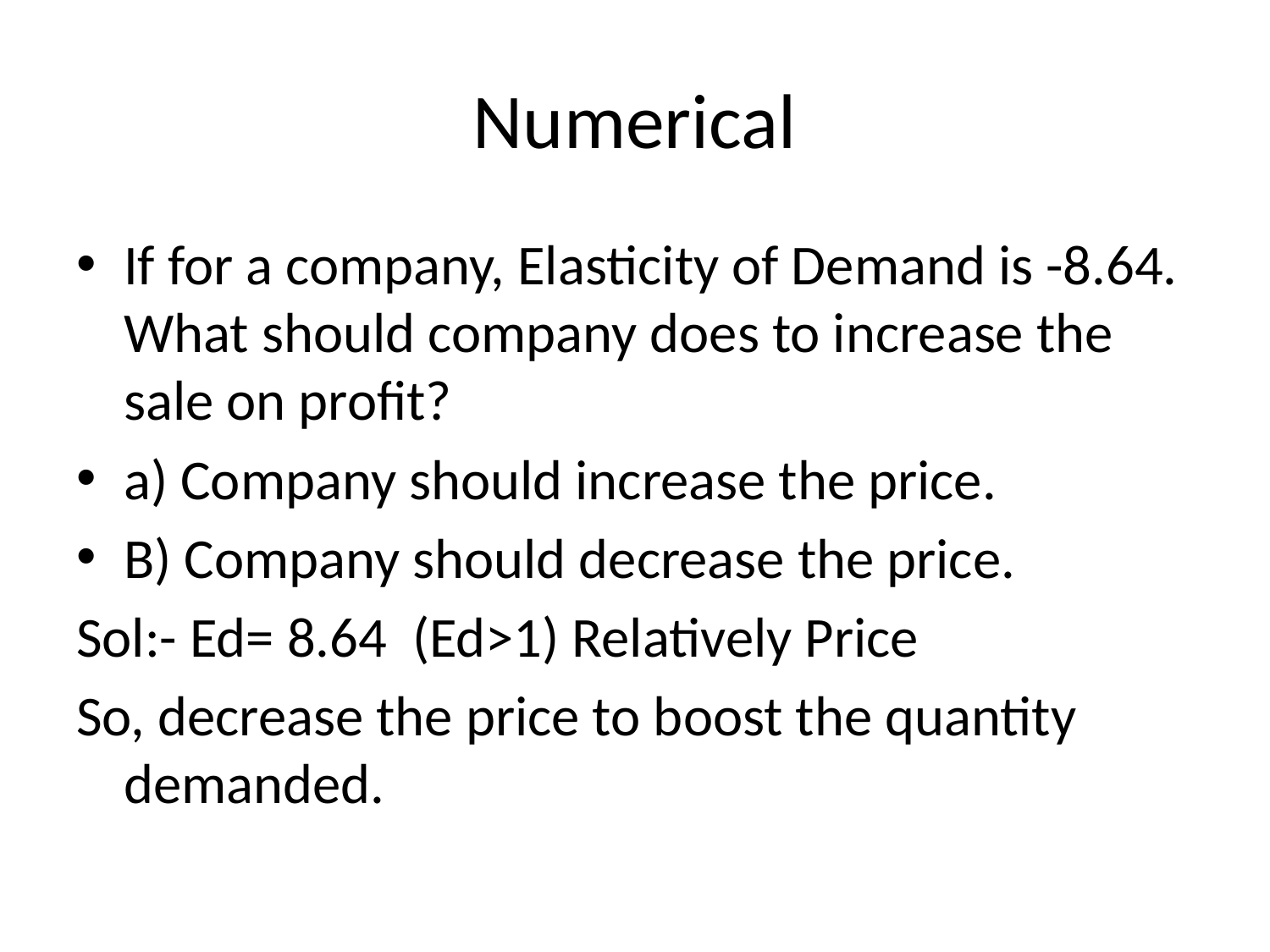

# Numerical
If for a company, Elasticity of Demand is -8.64. What should company does to increase the sale on profit?
a) Company should increase the price.
B) Company should decrease the price.
Sol:- Ed= 8.64  (Ed>1) Relatively Price
So, decrease the price to boost the quantity demanded.